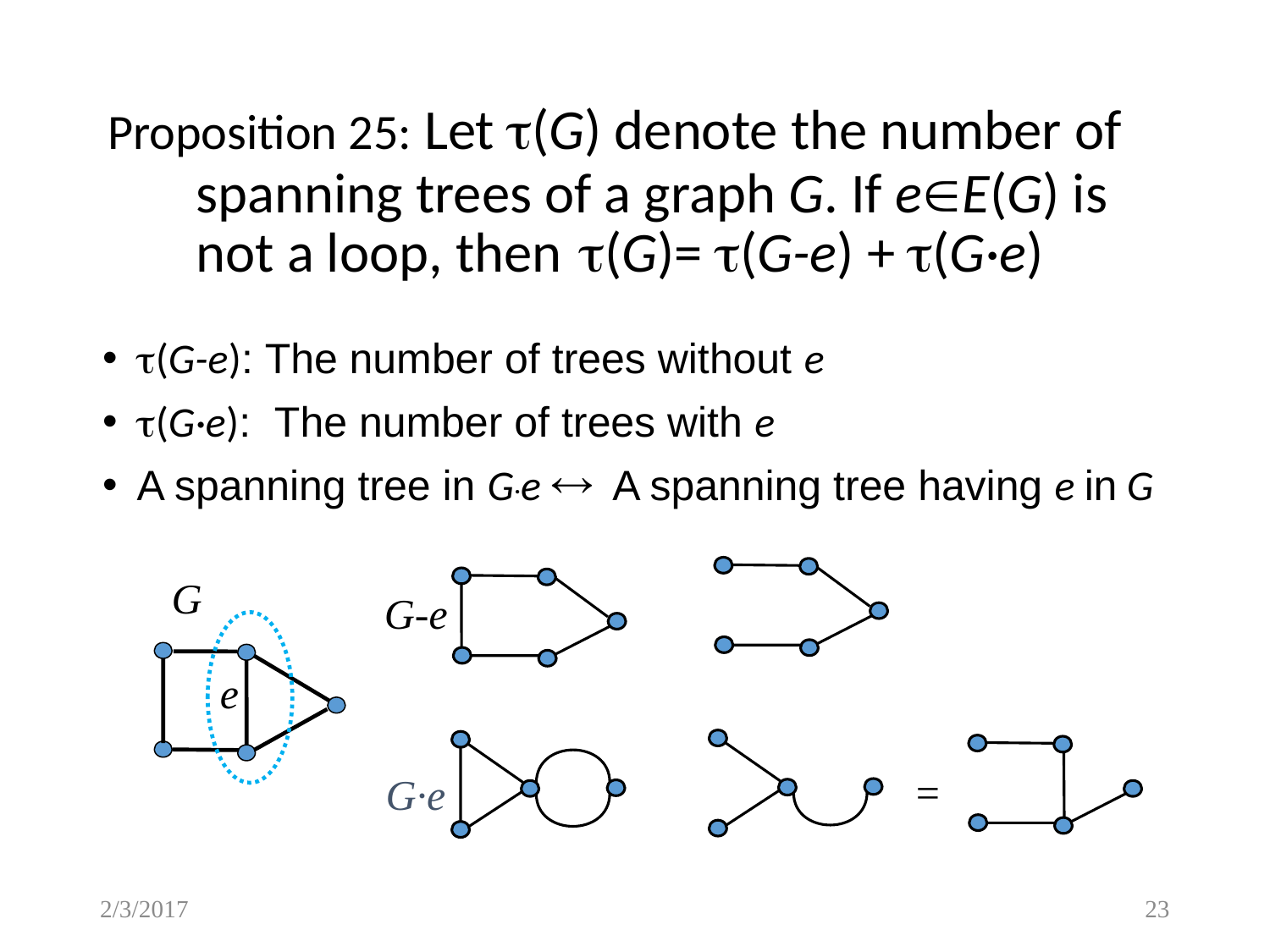

# Proposition 25: Let τ(G) denote the number of spanning trees of a graph G. If e∈E(G) is not a loop, then τ(G)= τ(G-e) + τ(G·e)
τ(G-e): The number of trees without e
τ(G·e):  The number of trees with e
A spanning tree in G.e ↔  A spanning tree having e in G

G

G-e

e

=
G·e

2/3/2017
23